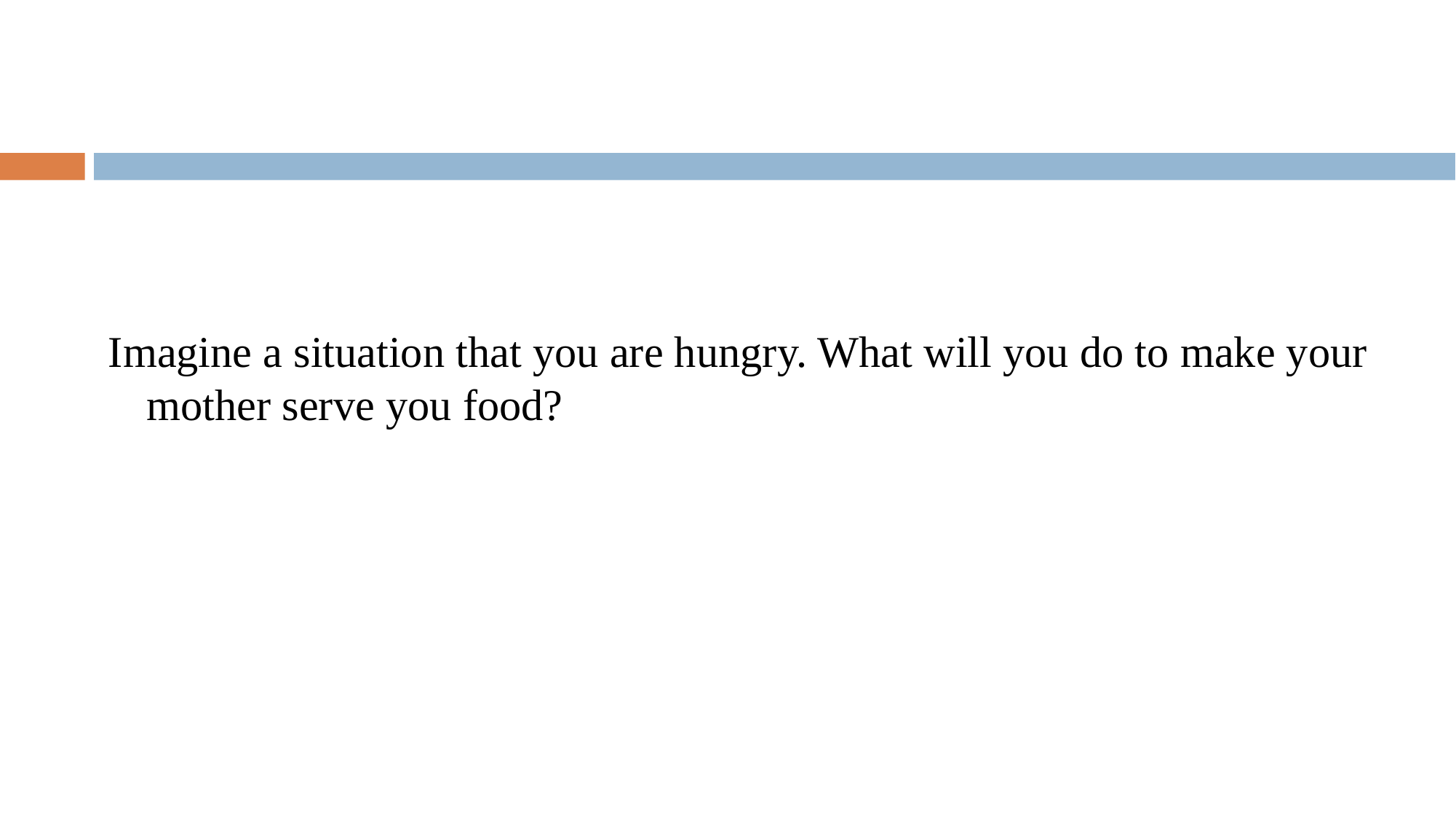

Imagine a situation that you are hungry. What will you do to make your mother serve you food?